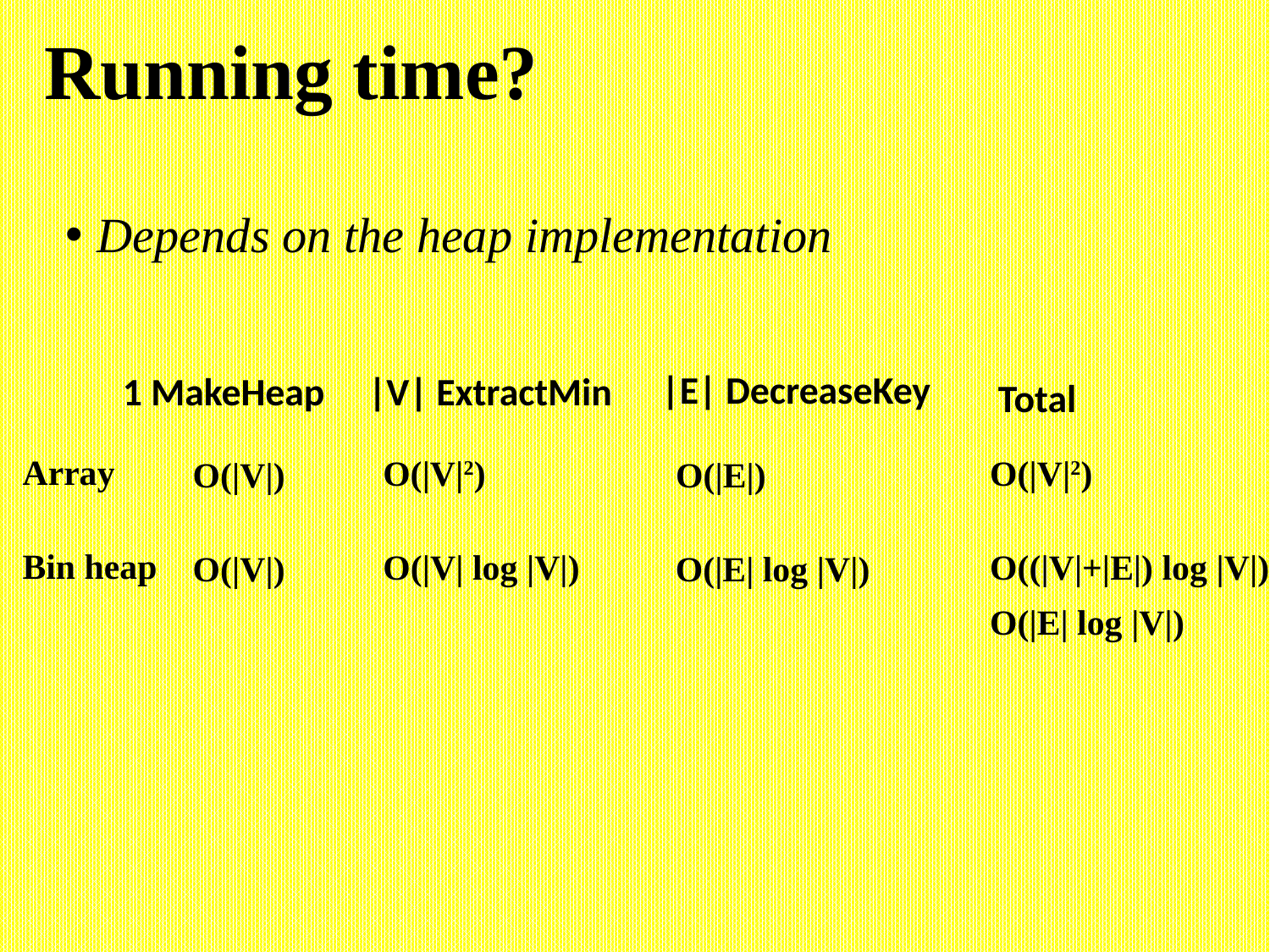

# Running time?
Depends on the heap implementation
|E| DecreaseKey
|V| ExtractMin
1 MakeHeap
Total
Array
O(|V|2)
O(|V|2)
O(|V|)
O(|E|)
Bin heap
O(|V| log |V|)
O((|V|+|E|) log |V|)
O(|V|)
O(|E| log |V|)
O(|E| log |V|)